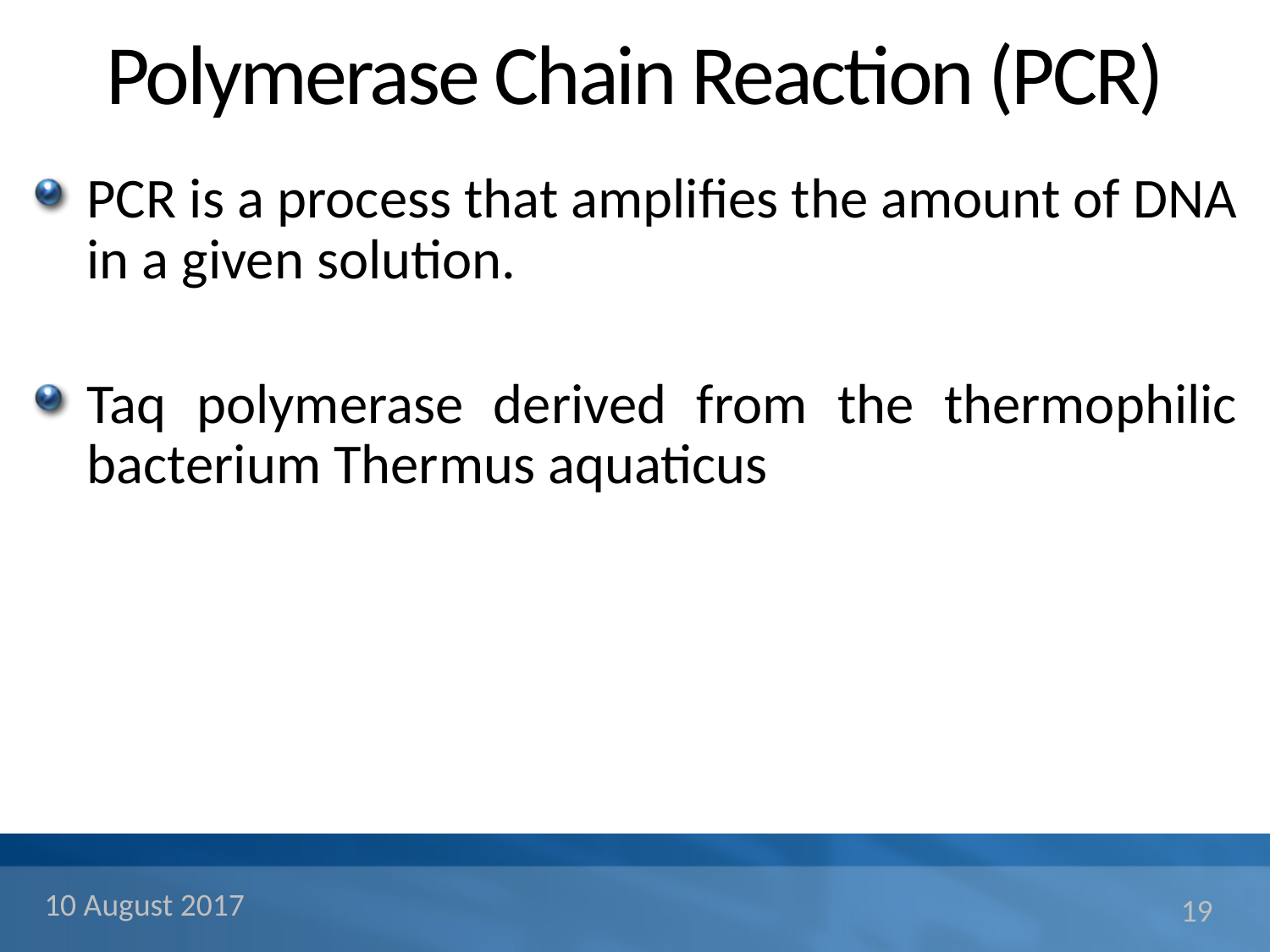

# Polymerase Chain Reaction (PCR)
PCR is a process that amplifies the amount of DNA in a given solution.

Taq polymerase derived from the thermophilic bacterium Thermus aquaticus